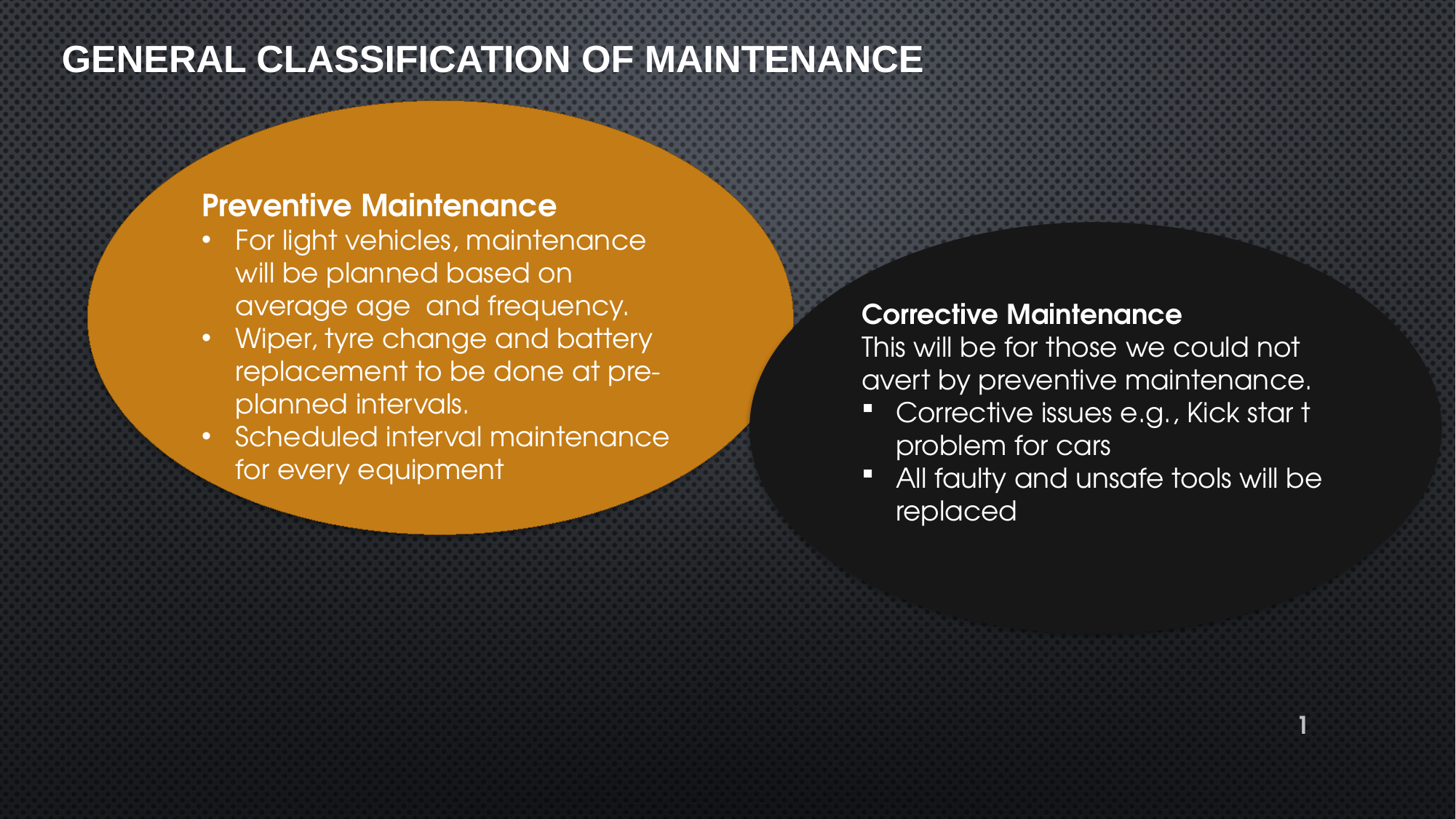

# General classification of maintenance

Preventive Maintenance
For light vehicles, maintenance will be planned based on average age  and frequency.
Wiper, tyre change and battery replacement to be done at pre-planned intervals.
Scheduled interval maintenance for every equipment
Corrective Maintenance
This will be for those we could not avert by preventive maintenance.
Corrective issues e.g., Kick star t problem for cars
All faulty and unsafe tools will be replaced

1